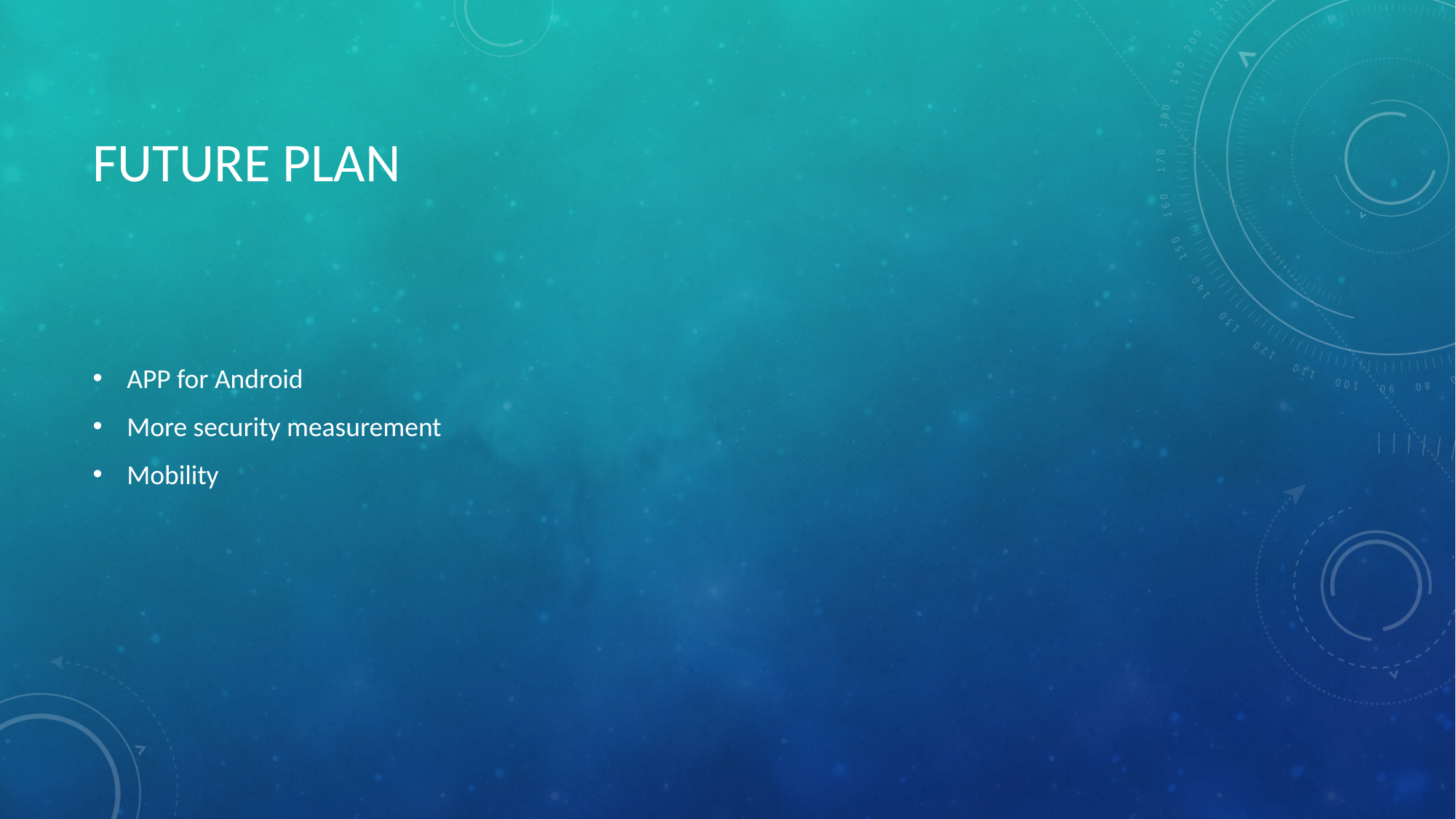

# Future plan
APP for Android
More security measurement
Mobility